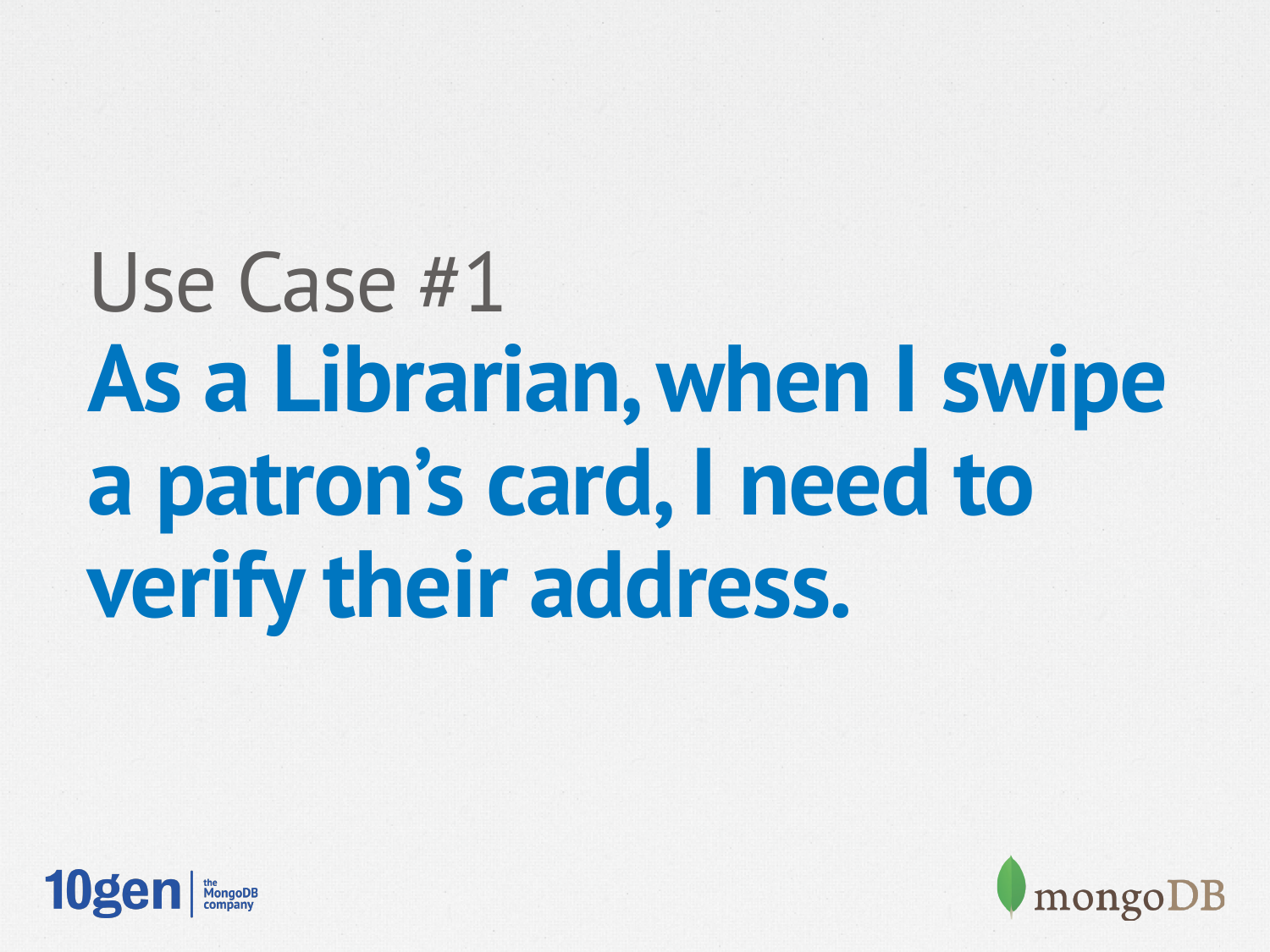

Use Case #1
As a Librarian, when I swipe a patron’s card, I need to verify their address.